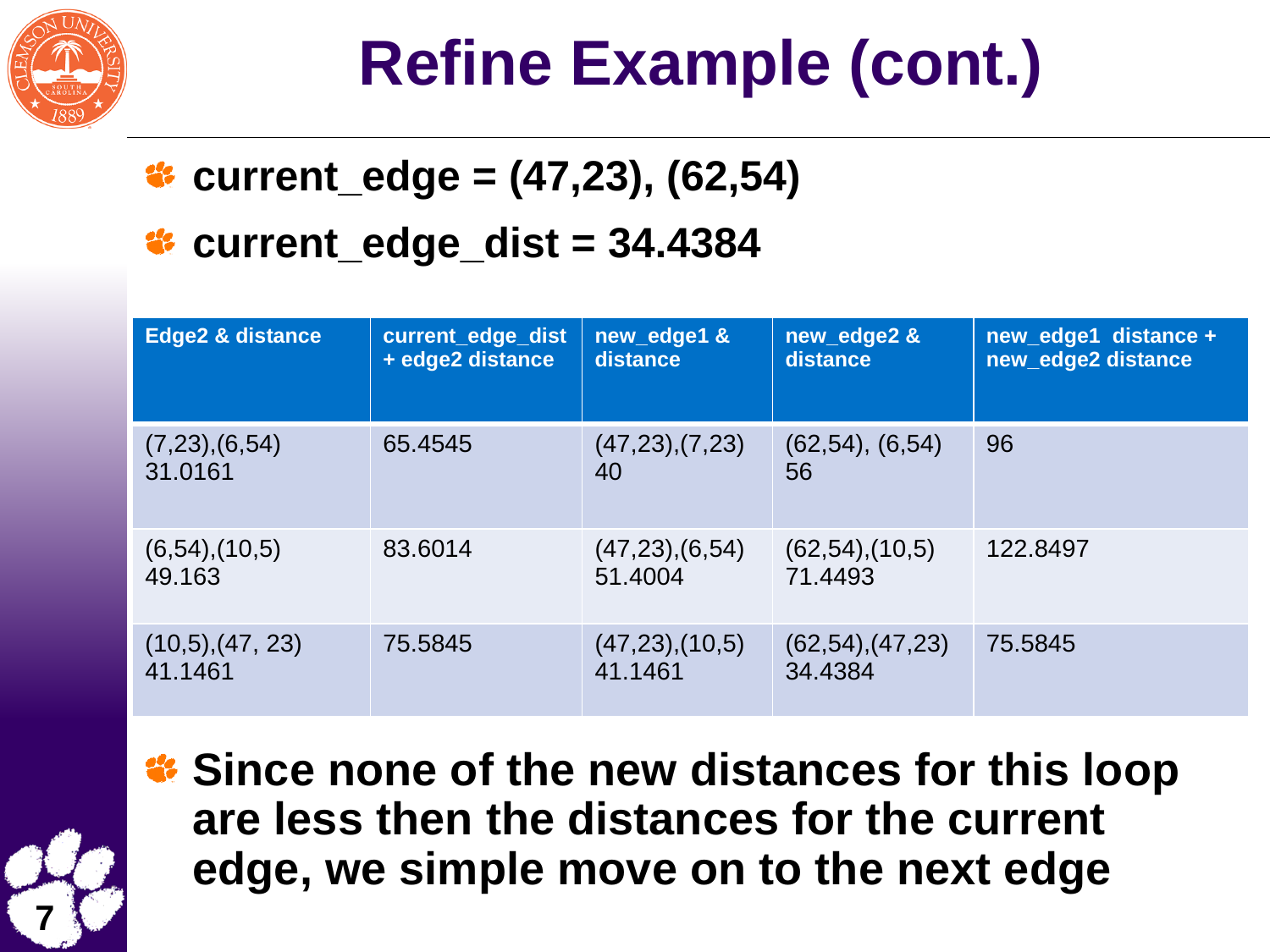

# Refine Example (cont.)
current_edge = (47,23), (62,54)
current_edge_dist = 34.4384
| Edge2 & distance | current\_edge\_dist + edge2 distance | new\_edge1 & distance | new\_edge2 & distance | new\_edge1 distance + new\_edge2 distance |
| --- | --- | --- | --- | --- |
| (7,23),(6,54) 31.0161 | 65.4545 | (47,23),(7,23) 40 | (62,54), (6,54) 56 | 96 |
| (6,54),(10,5) 49.163 | 83.6014 | (47,23),(6,54) 51.4004 | (62,54),(10,5) 71.4493 | 122.8497 |
| (10,5),(47, 23) 41.1461 | 75.5845 | (47,23),(10,5) 41.1461 | (62,54),(47,23) 34.4384 | 75.5845 |
Since none of the new distances for this loop are less then the distances for the current edge, we simple move on to the next edge